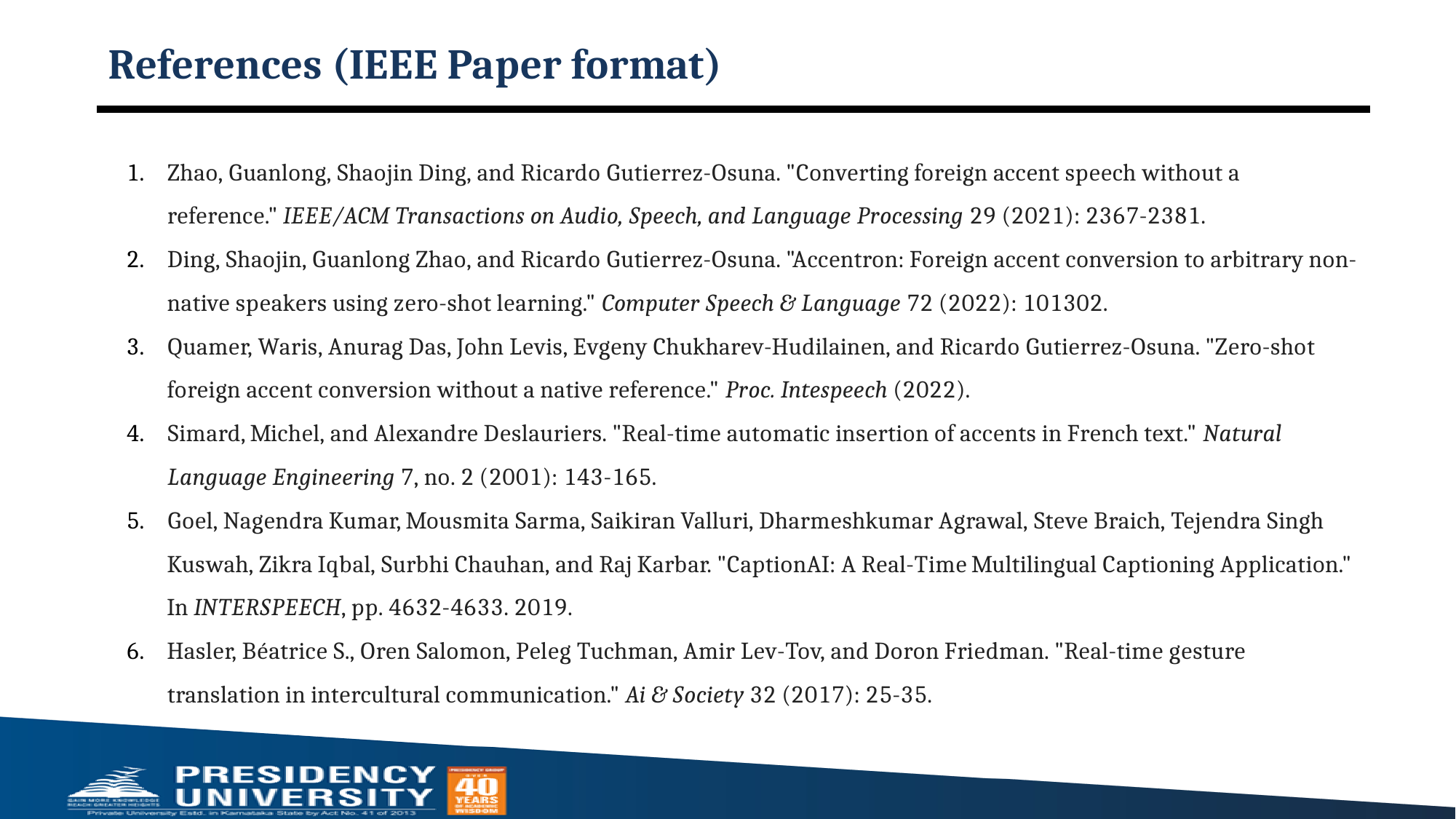

# References (IEEE Paper format)
Zhao, Guanlong, Shaojin Ding, and Ricardo Gutierrez-Osuna. "Converting foreign accent speech without a reference." IEEE/ACM Transactions on Audio, Speech, and Language Processing 29 (2021): 2367-2381.
Ding, Shaojin, Guanlong Zhao, and Ricardo Gutierrez-Osuna. "Accentron: Foreign accent conversion to arbitrary non-native speakers using zero-shot learning." Computer Speech & Language 72 (2022): 101302.
Quamer, Waris, Anurag Das, John Levis, Evgeny Chukharev-Hudilainen, and Ricardo Gutierrez-Osuna. "Zero-shot foreign accent conversion without a native reference." Proc. Intespeech (2022).
Simard, Michel, and Alexandre Deslauriers. "Real-time automatic insertion of accents in French text." Natural Language Engineering 7, no. 2 (2001): 143-165.
Goel, Nagendra Kumar, Mousmita Sarma, Saikiran Valluri, Dharmeshkumar Agrawal, Steve Braich, Tejendra Singh Kuswah, Zikra Iqbal, Surbhi Chauhan, and Raj Karbar. "CaptionAI: A Real-Time Multilingual Captioning Application." In INTERSPEECH, pp. 4632-4633. 2019.
Hasler, Béatrice S., Oren Salomon, Peleg Tuchman, Amir Lev-Tov, and Doron Friedman. "Real-time gesture translation in intercultural communication." Ai & Society 32 (2017): 25-35.